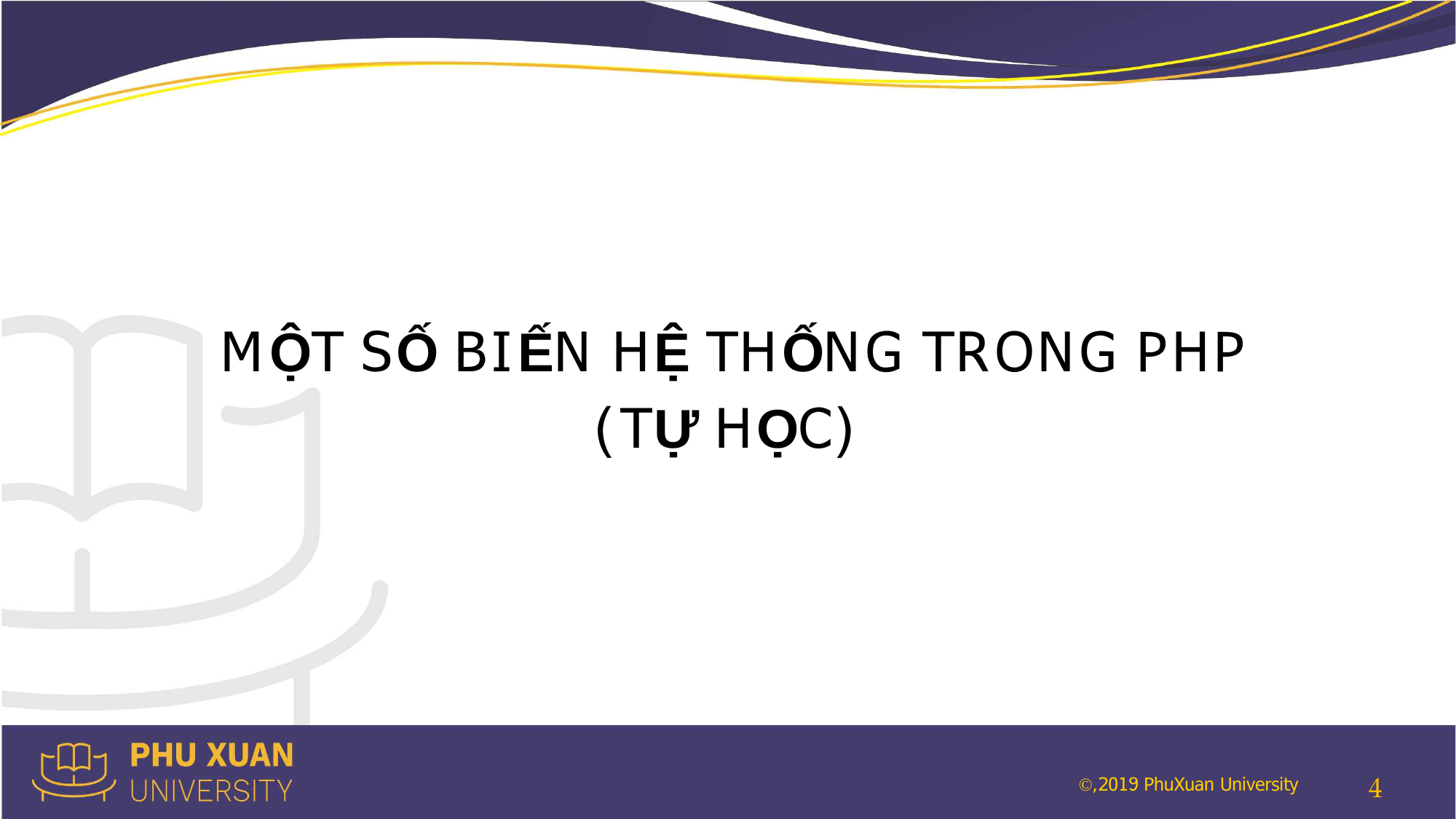

MỘT SỐ BIẾN HỆ THỐNG TRONG PHP
(TỰ HỌC)
4